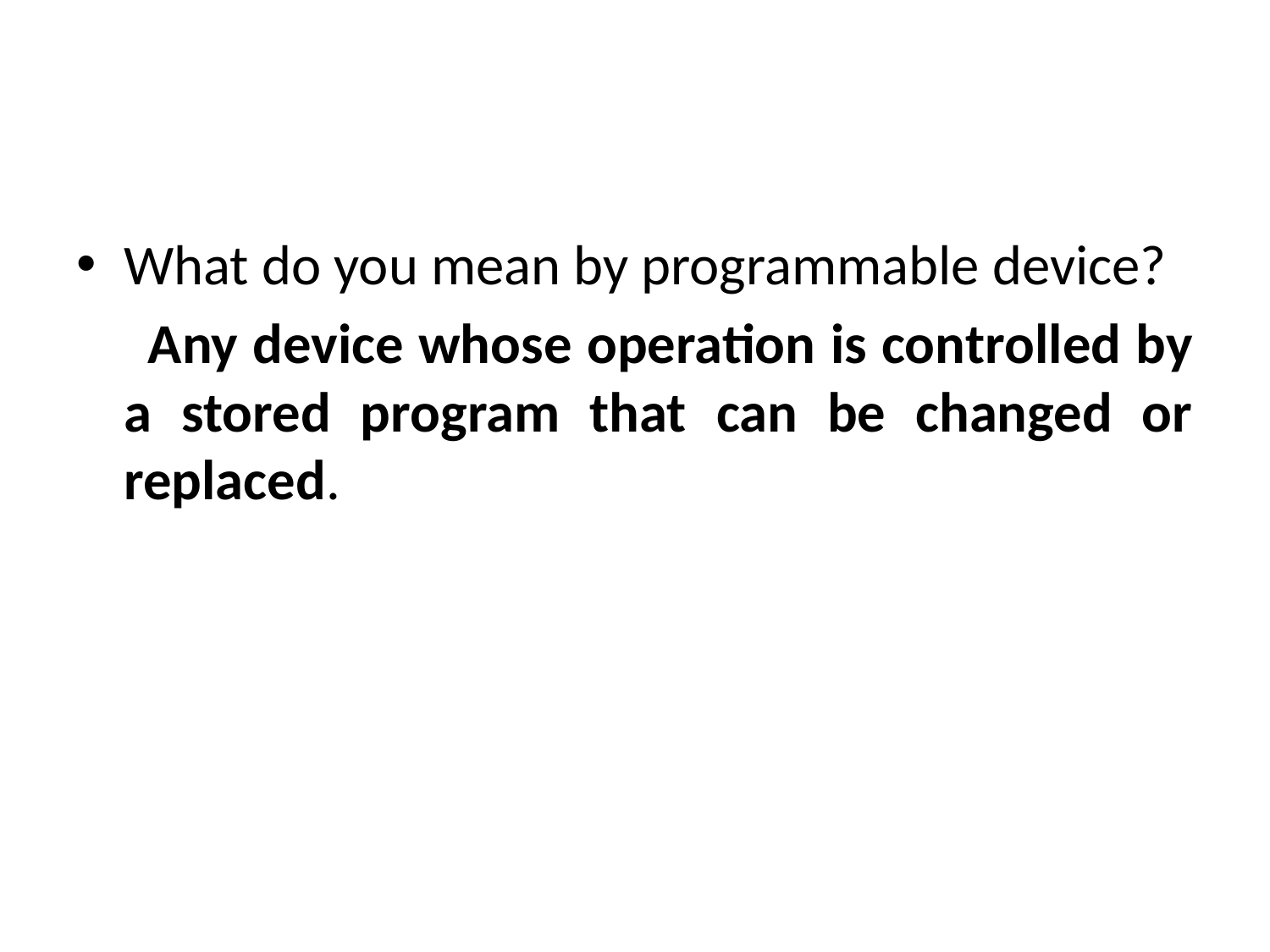

#
What do you mean by programmable device?
     Any device whose operation is controlled by a stored program that can be changed or replaced.